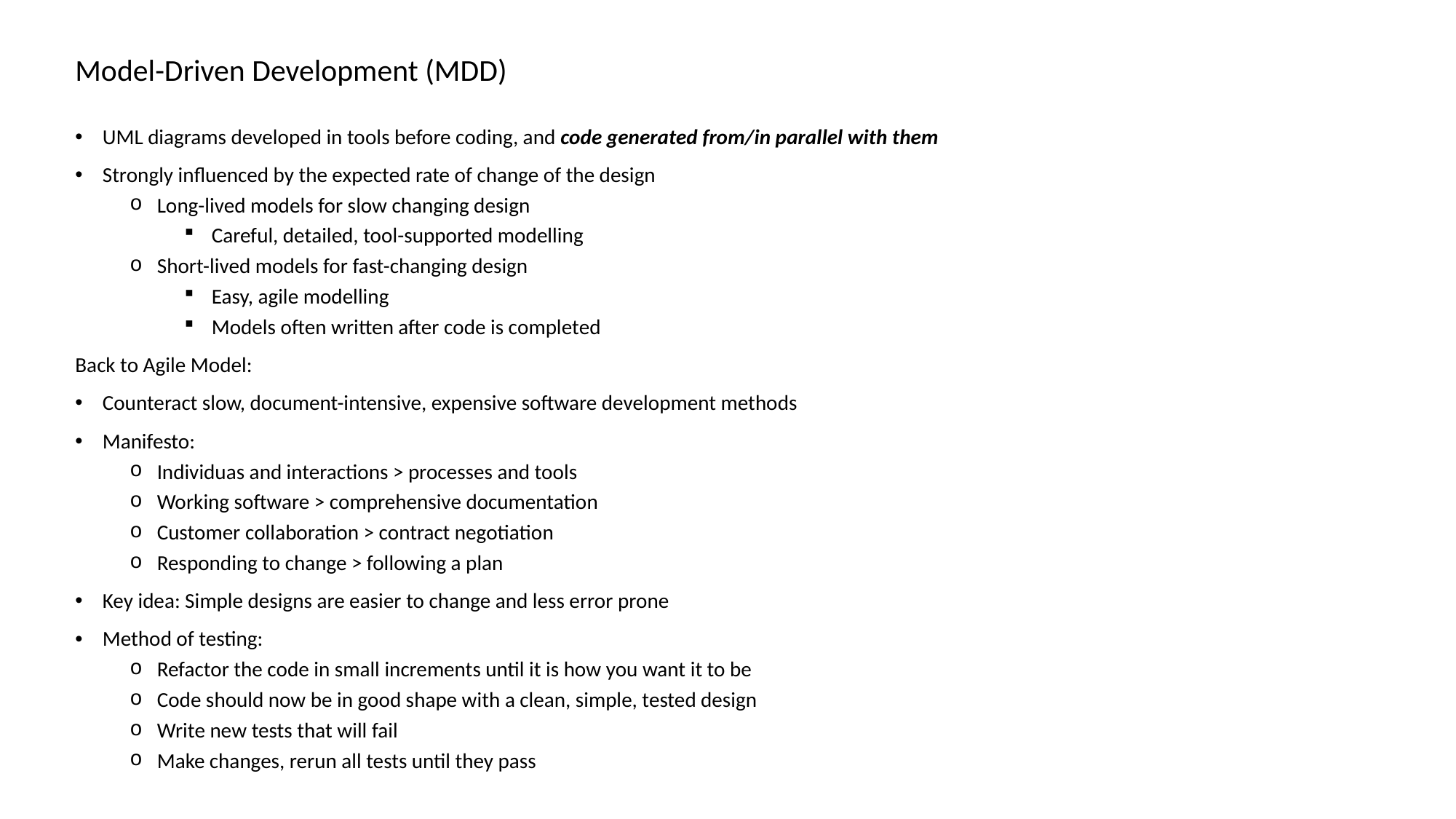

# Model-Driven Development (MDD)
UML diagrams developed in tools before coding, and code generated from/in parallel with them
Strongly influenced by the expected rate of change of the design
Long-lived models for slow changing design
Careful, detailed, tool-supported modelling
Short-lived models for fast-changing design
Easy, agile modelling
Models often written after code is completed
Back to Agile Model:
Counteract slow, document-intensive, expensive software development methods
Manifesto:
Individuas and interactions > processes and tools
Working software > comprehensive documentation
Customer collaboration > contract negotiation
Responding to change > following a plan
Key idea: Simple designs are easier to change and less error prone
Method of testing:
Refactor the code in small increments until it is how you want it to be
Code should now be in good shape with a clean, simple, tested design
Write new tests that will fail
Make changes, rerun all tests until they pass